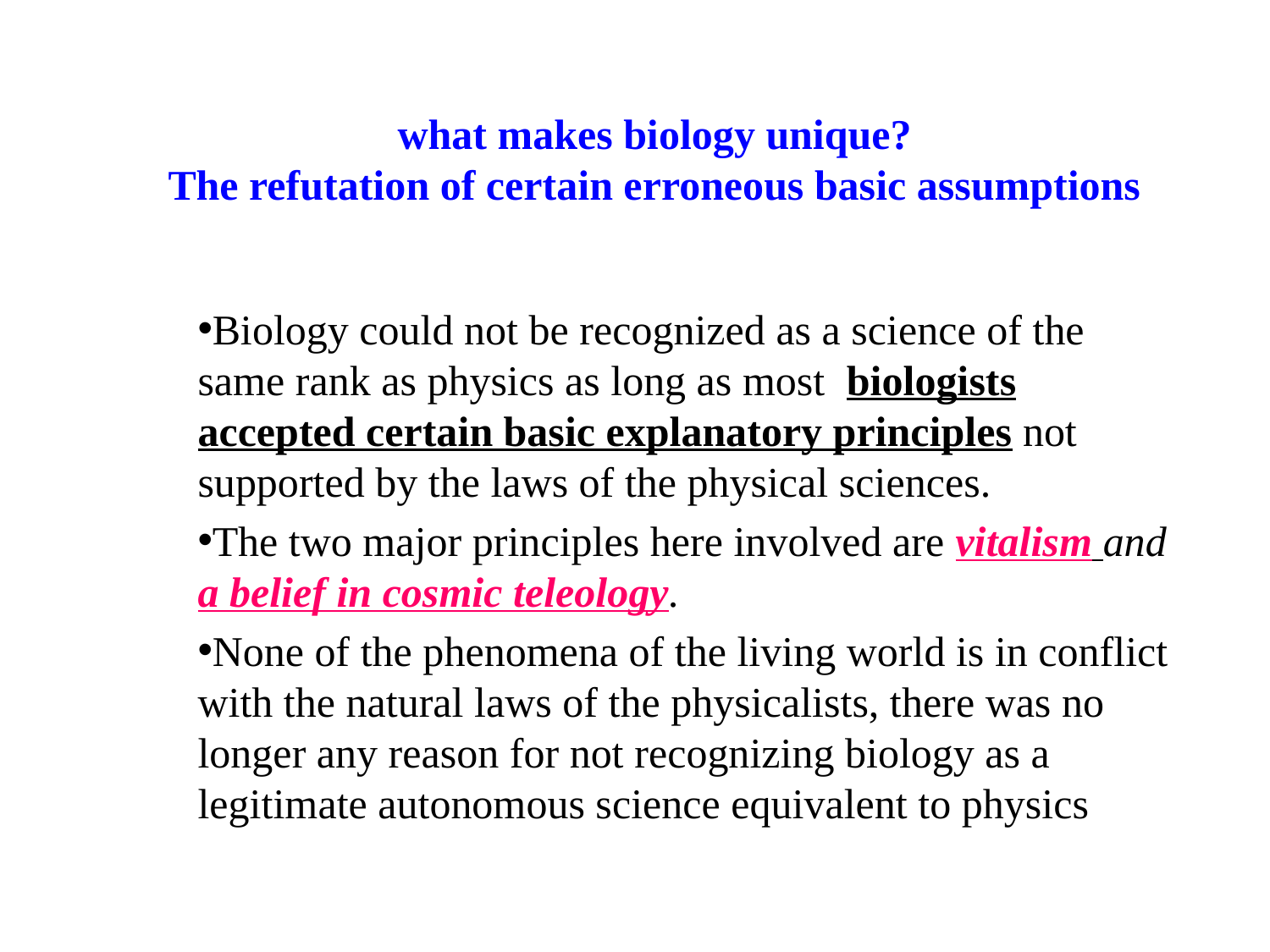

# what makes biology unique? The refutation of certain erroneous basic assumptions
Biology could not be recognized as a science of the same rank as physics as long as most  biologists accepted certain basic explanatory principles not supported by the laws of the physical sciences.
The two major principles here involved are vitalism and a belief in cosmic teleology.
None of the phenomena of the living world is in conflict with the natural laws of the physicalists, there was no longer any reason for not recognizing biology as a legitimate autonomous science equivalent to physics